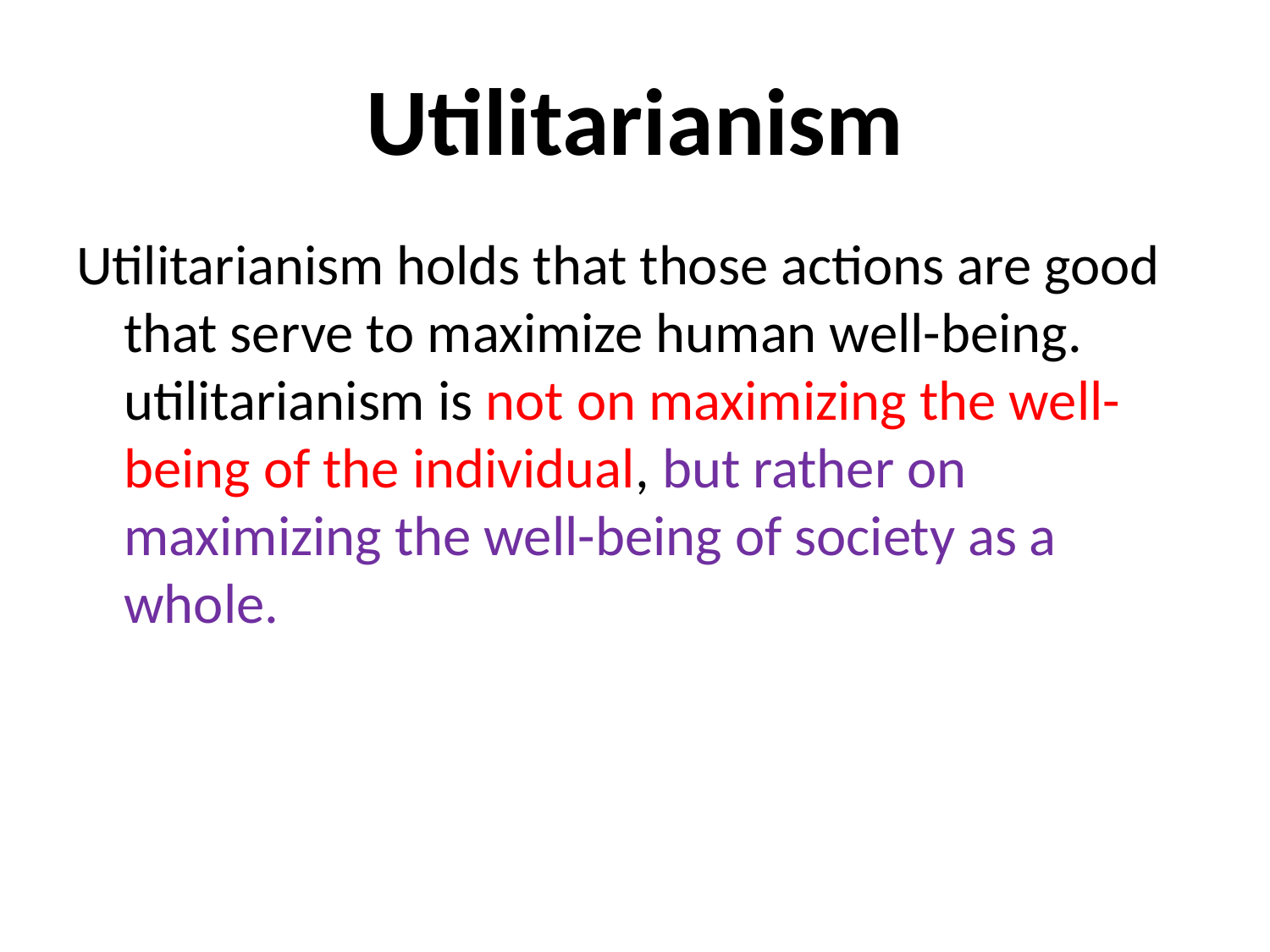

# Utilitarianism
Utilitarianism holds that those actions are good that serve to maximize human well-being. utilitarianism is not on maximizing the well-being of the individual, but rather on maximizing the well-being of society as a whole.